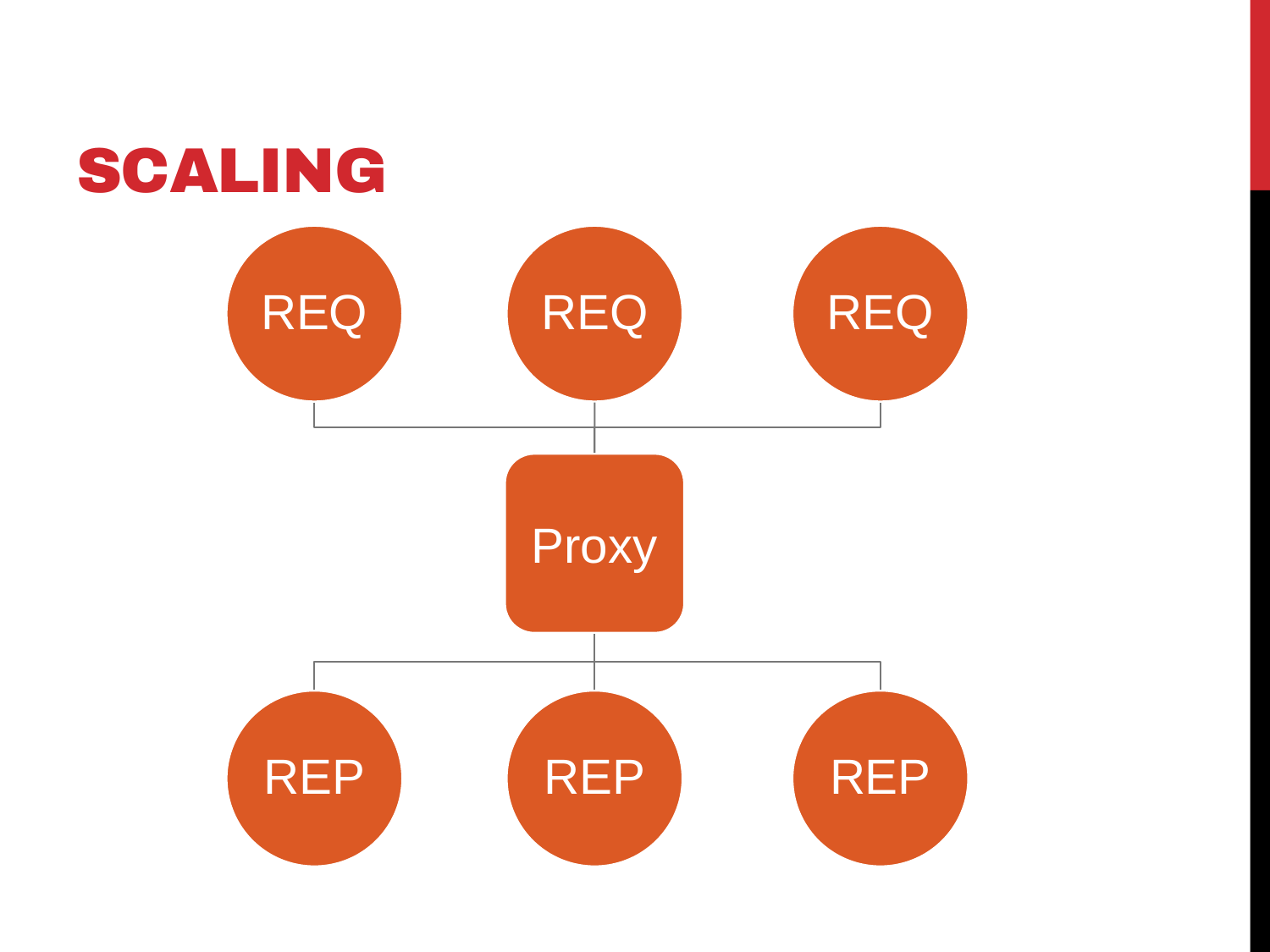

# Scaling

REQ

REQ

REQ
Proxy

REP

REP

REP